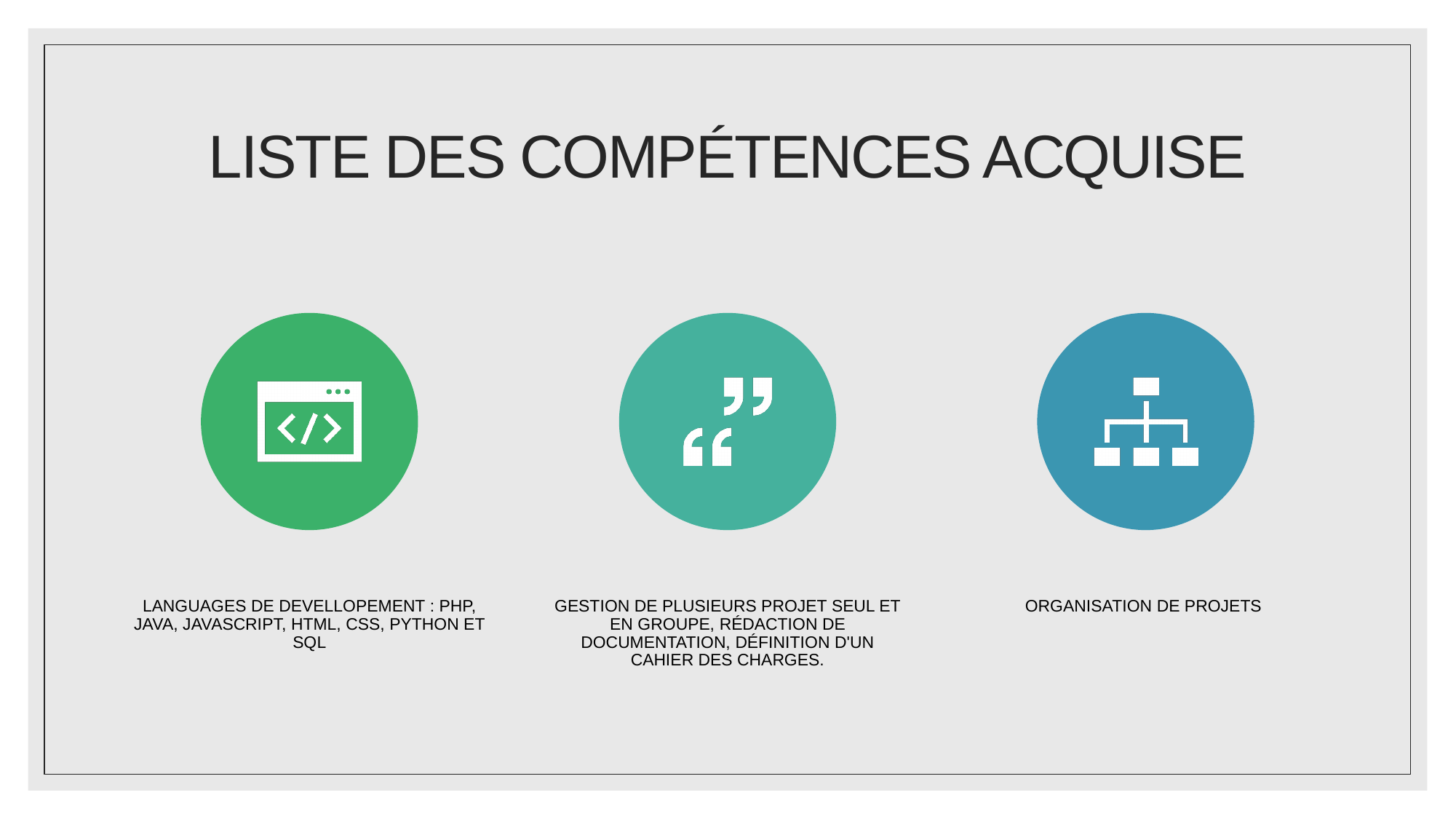

# Liste des compétences acquise
Languages de devellopement : PHP, JAVA, JAVASCRIPT, HTML, CSS, PYTHON et SQL
Gestion de plusieurs projet seul et en groupe, rédaction de documentation, définition d'un cahier des charges.
Organisation de projets